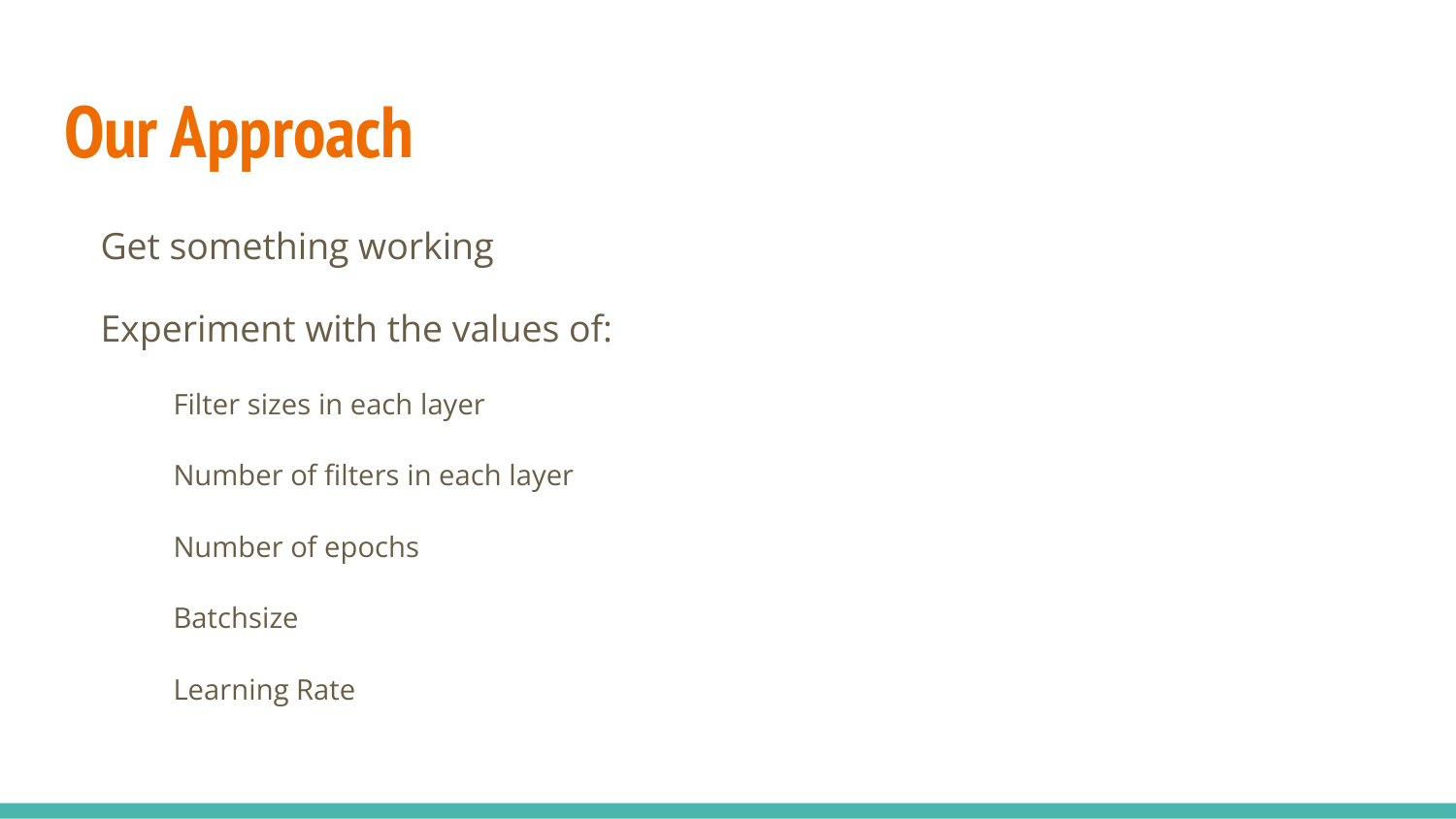

# Our Approach
Get something working
Experiment with the values of:
Filter sizes in each layer
Number of filters in each layer
Number of epochs
Batchsize
Learning Rate